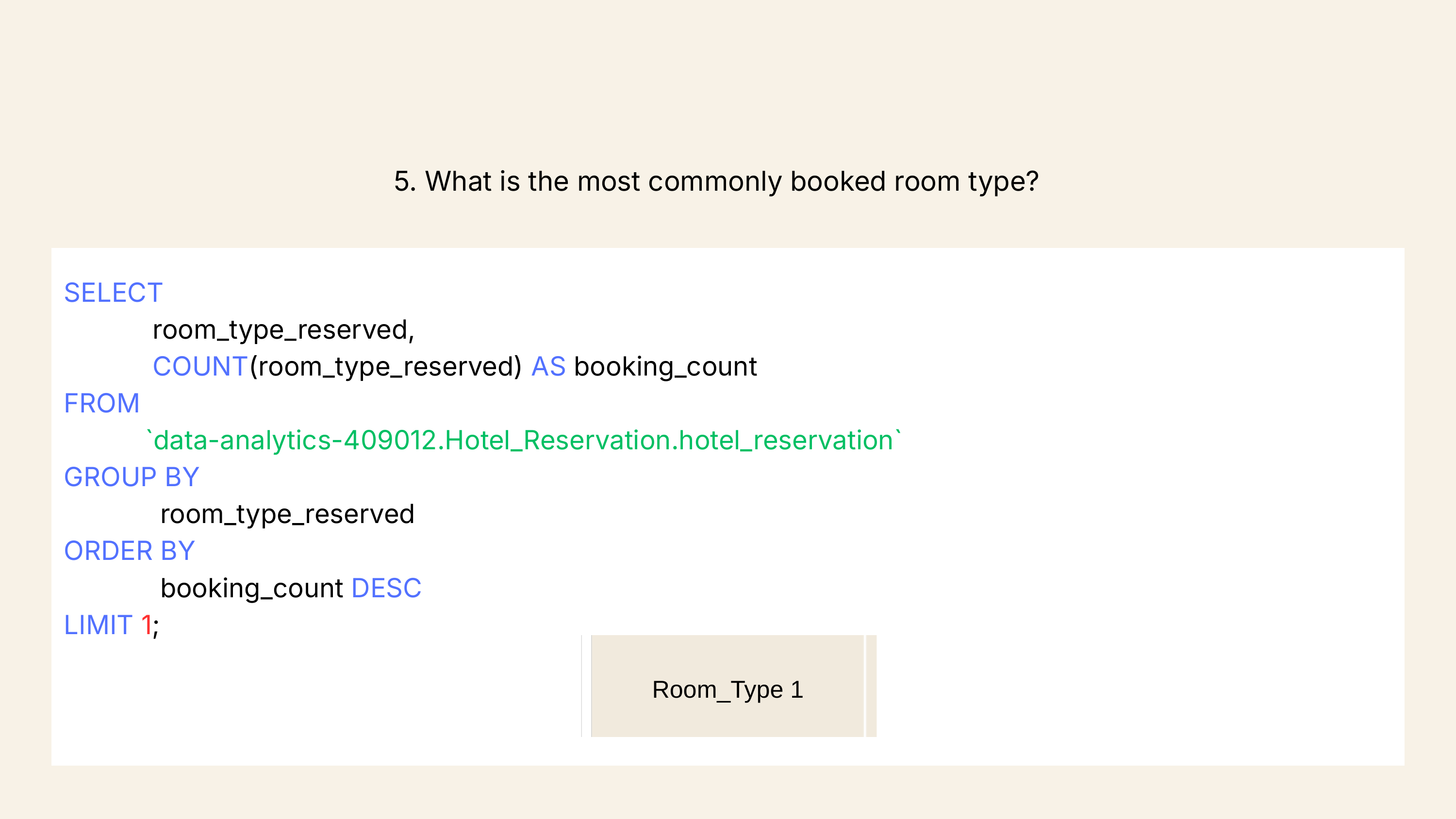

5. What is the most commonly booked room type?

SELECT
            room_type_reserved,
            COUNT(room_type_reserved) AS booking_count
FROM
           `data-analytics-409012.Hotel_Reservation.hotel_reservation`
GROUP BY
             room_type_reserved
ORDER BY
             booking_count DESC
LIMIT 1;

Room_Type 1